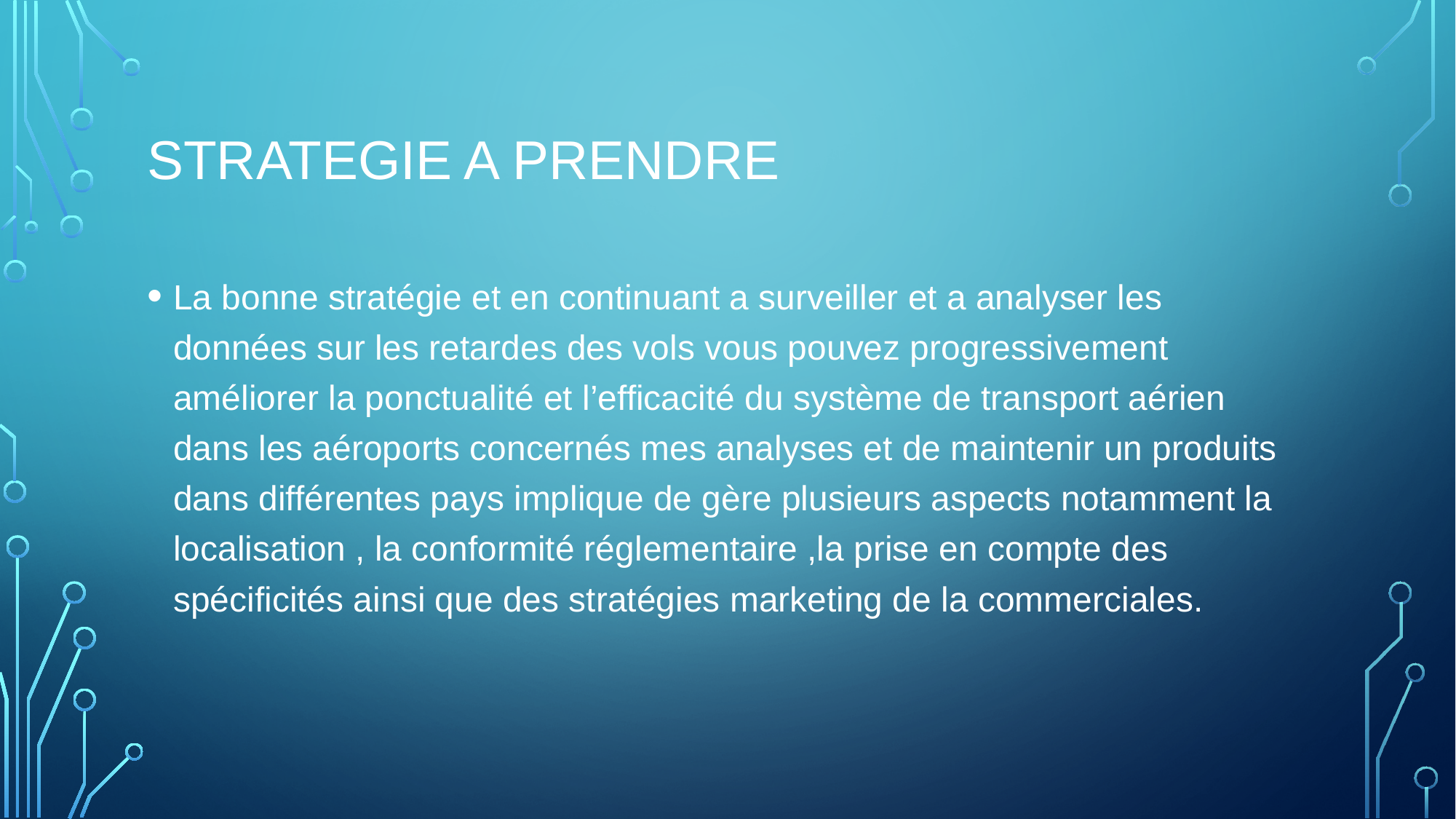

# STRATEGIE A PRENDRE
La bonne stratégie et en continuant a surveiller et a analyser les données sur les retardes des vols vous pouvez progressivement améliorer la ponctualité et l’efficacité du système de transport aérien dans les aéroports concernés mes analyses et de maintenir un produits dans différentes pays implique de gère plusieurs aspects notamment la localisation , la conformité réglementaire ,la prise en compte des spécificités ainsi que des stratégies marketing de la commerciales.